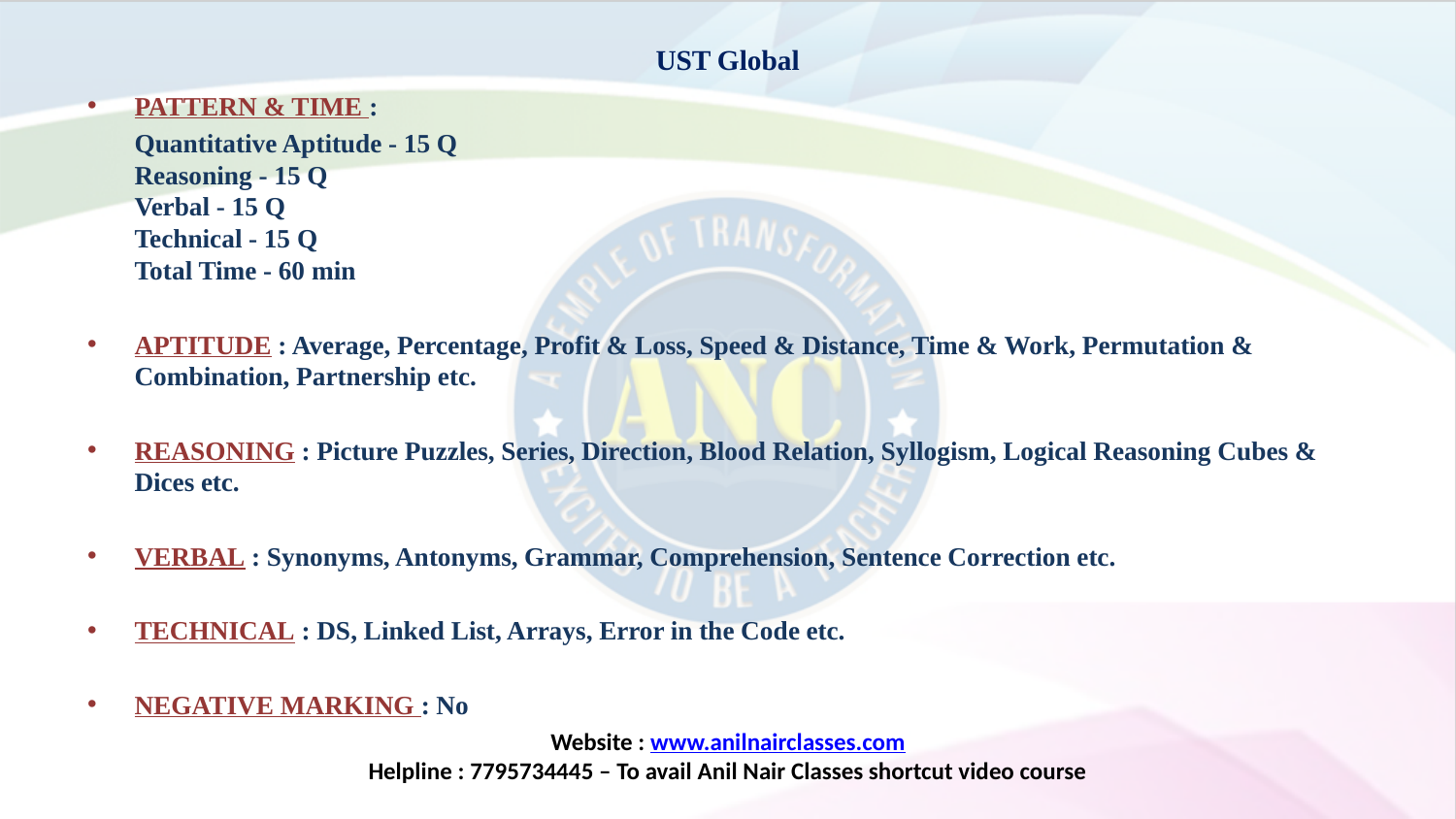

# UST Global
PATTERN & TIME :
	Quantitative Aptitude - 15 Q
Reasoning - 15 Q
Verbal - 15 Q
Technical - 15 Q
Total Time - 60 min

APTITUDE : Average, Percentage, Profit & Loss, Speed & Distance, Time & Work, Permutation & Combination, Partnership etc.

REASONING : Picture Puzzles, Series, Direction, Blood Relation, Syllogism, Logical Reasoning Cubes & Dices etc.

VERBAL : Synonyms, Antonyms, Grammar, Comprehension, Sentence Correction etc.

TECHNICAL : DS, Linked List, Arrays, Error in the Code etc.

NEGATIVE MARKING : No

Website : www.anilnairclasses.com
Helpline : 7795734445 – To avail Anil Nair Classes shortcut video course